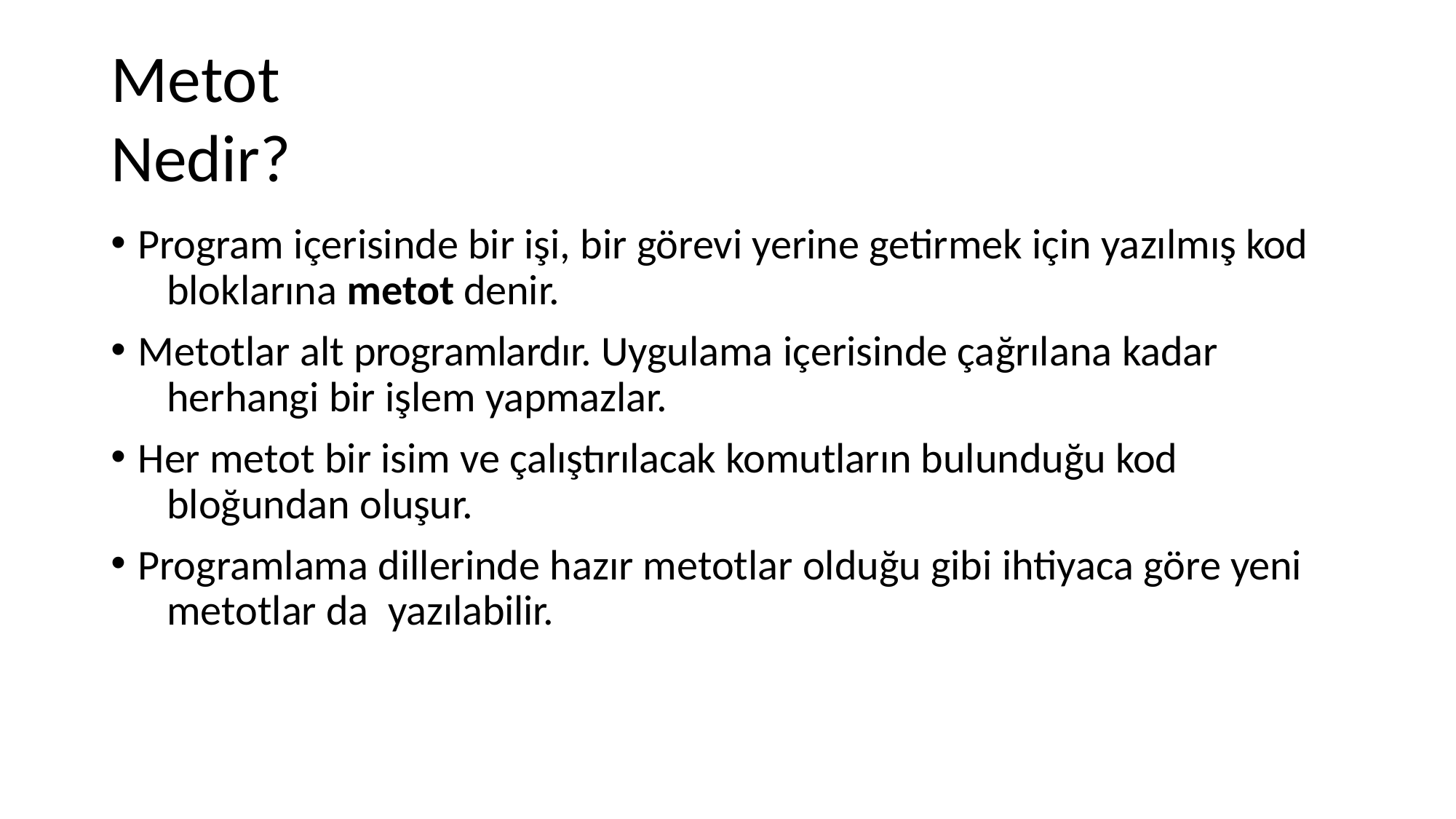

# Metot Nedir?
Program içerisinde bir işi, bir görevi yerine getirmek için yazılmış kod 	bloklarına metot denir.
Metotlar alt programlardır. Uygulama içerisinde çağrılana kadar 	herhangi bir işlem yapmazlar.
Her metot bir isim ve çalıştırılacak komutların bulunduğu kod 	bloğundan oluşur.
Programlama dillerinde hazır metotlar olduğu gibi ihtiyaca göre yeni 	metotlar da	yazılabilir.